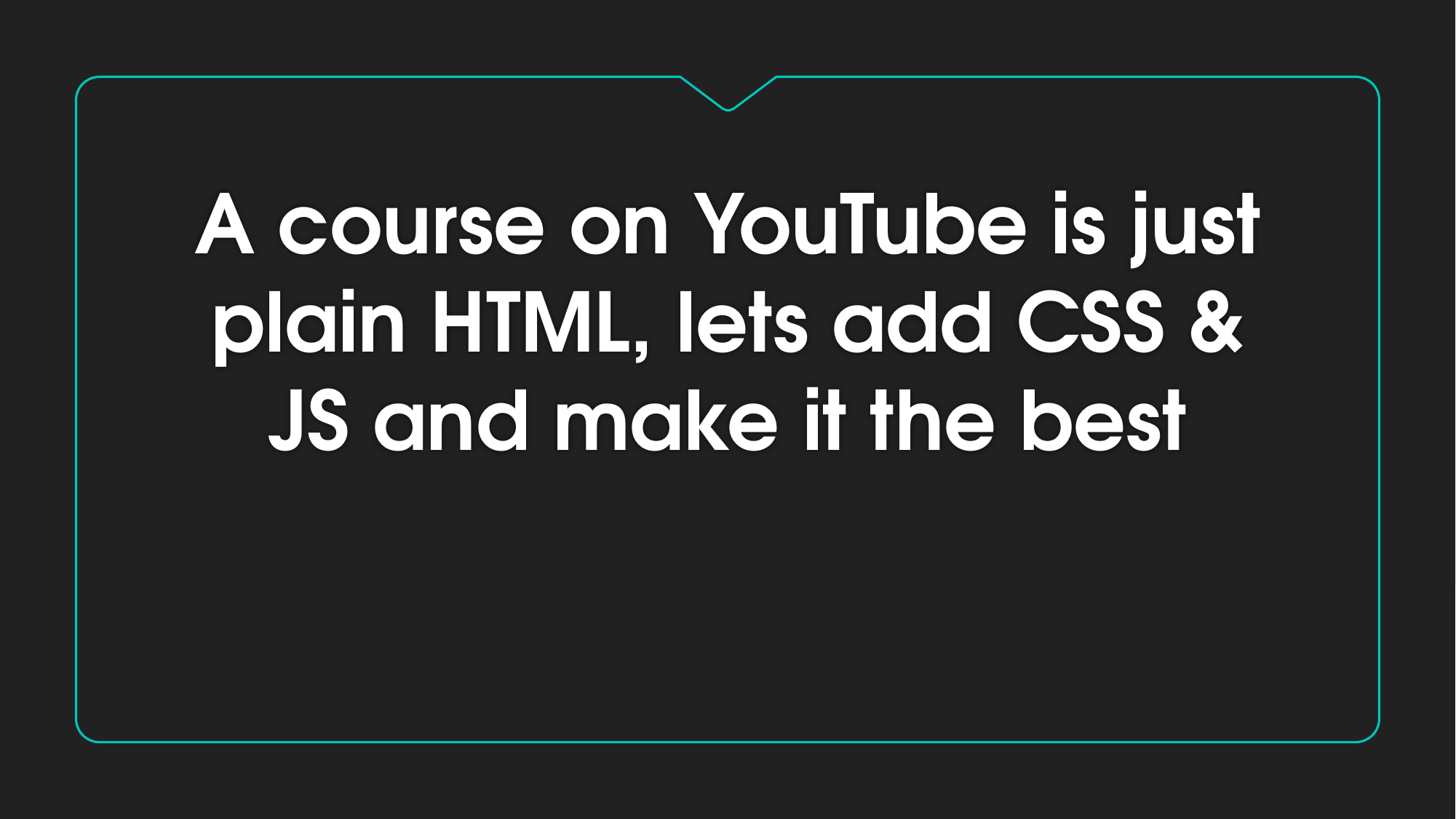

# A course on YouTube is just plain HTML, lets add CSS & JS and make it the best